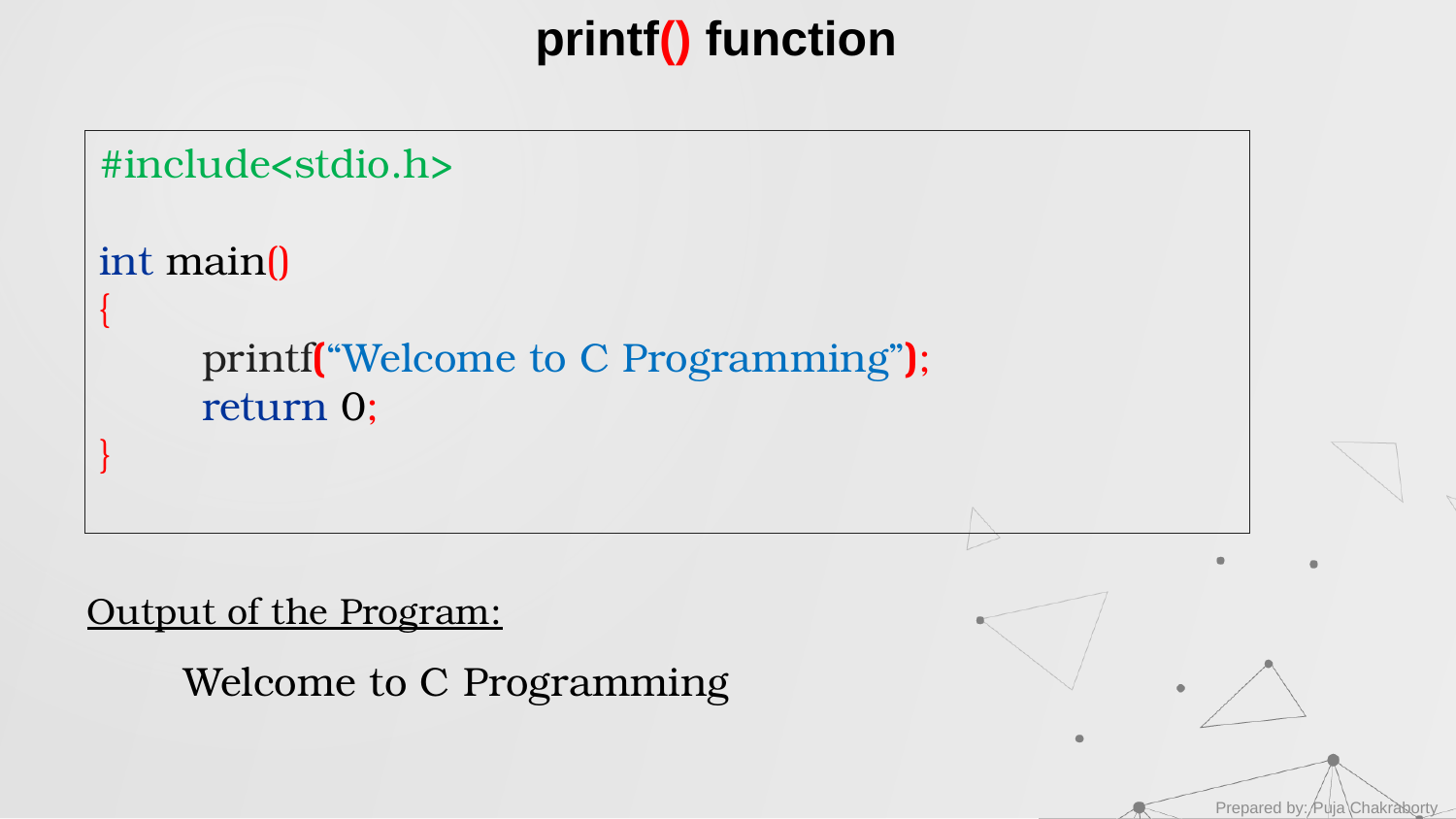

printf() function
#include<stdio.h>

int main()
{
        printf(“Welcome to C Programming”);
        return 0;
}

Output of the Program:
Welcome to C Programming
Prepared by: Puja Chakraborty